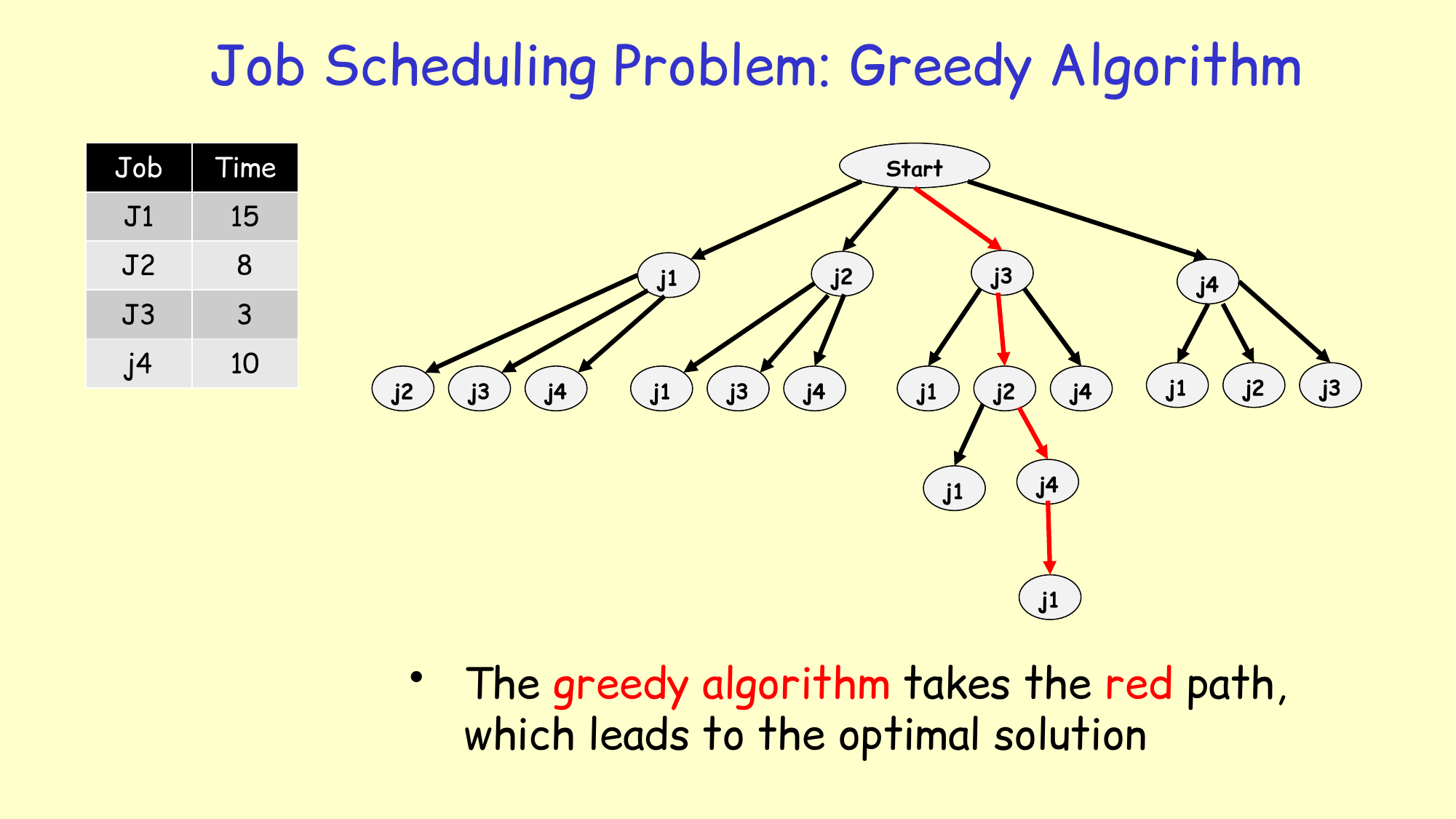

# Job Scheduling Problem: Greedy Algorithm
| Job | Time |
| --- | --- |
| J1 | 15 |
| J2 | 8 |
| J3 | 3 |
| j4 | 10 |
Start
j3
j2
j1
j4
j1
j2
j3
j2
j3
j4
j1
j3
j4
j1
j2
j4
j4
j1
j1
The greedy algorithm takes the red path, which leads to the optimal solution